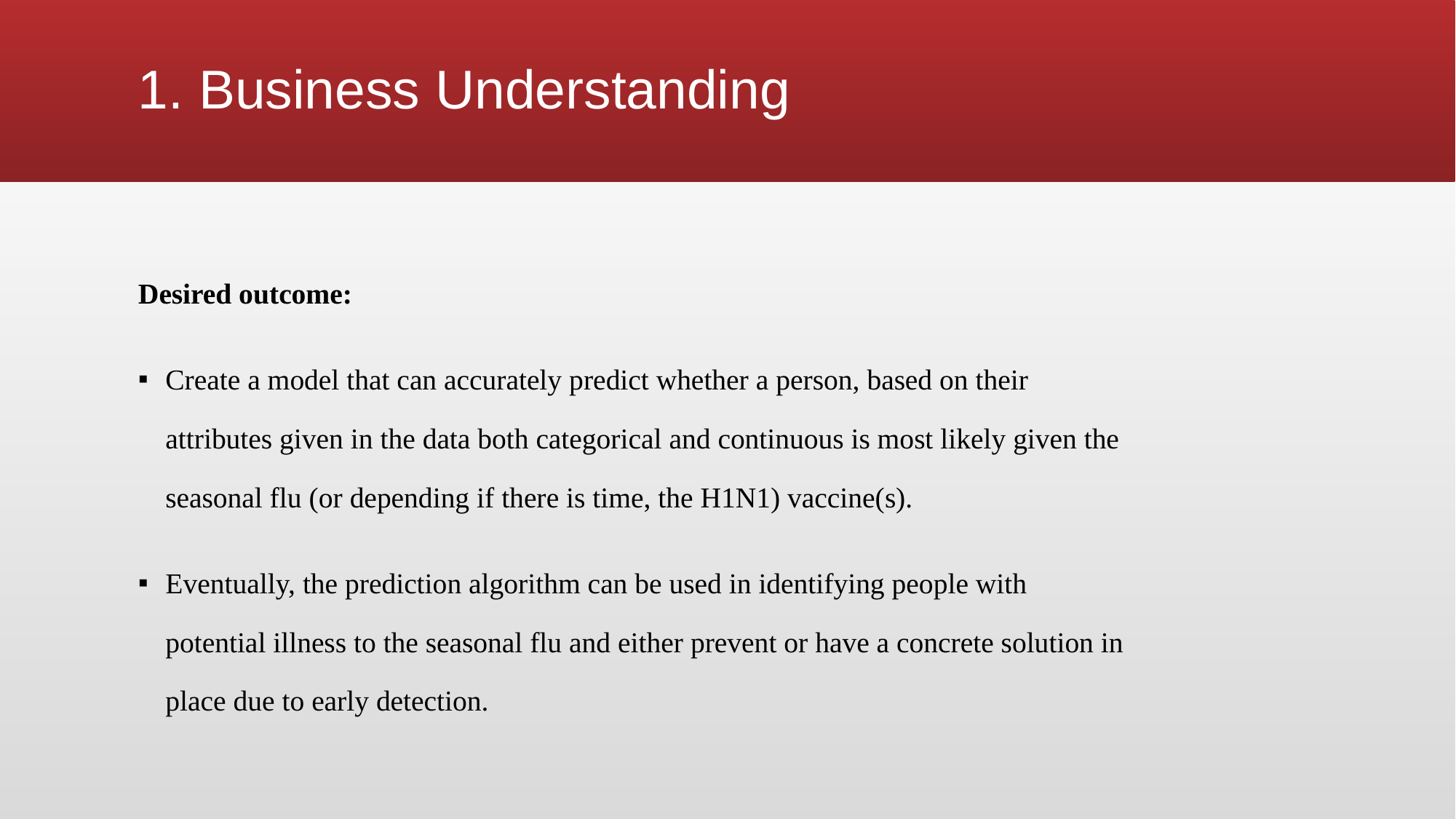

# 1. Business Understanding
Desired outcome:
Create a model that can accurately predict whether a person, based on their attributes given in the data both categorical and continuous is most likely given the seasonal flu (or depending if there is time, the H1N1) vaccine(s).
Eventually, the prediction algorithm can be used in identifying people with potential illness to the seasonal flu and either prevent or have a concrete solution in place due to early detection.